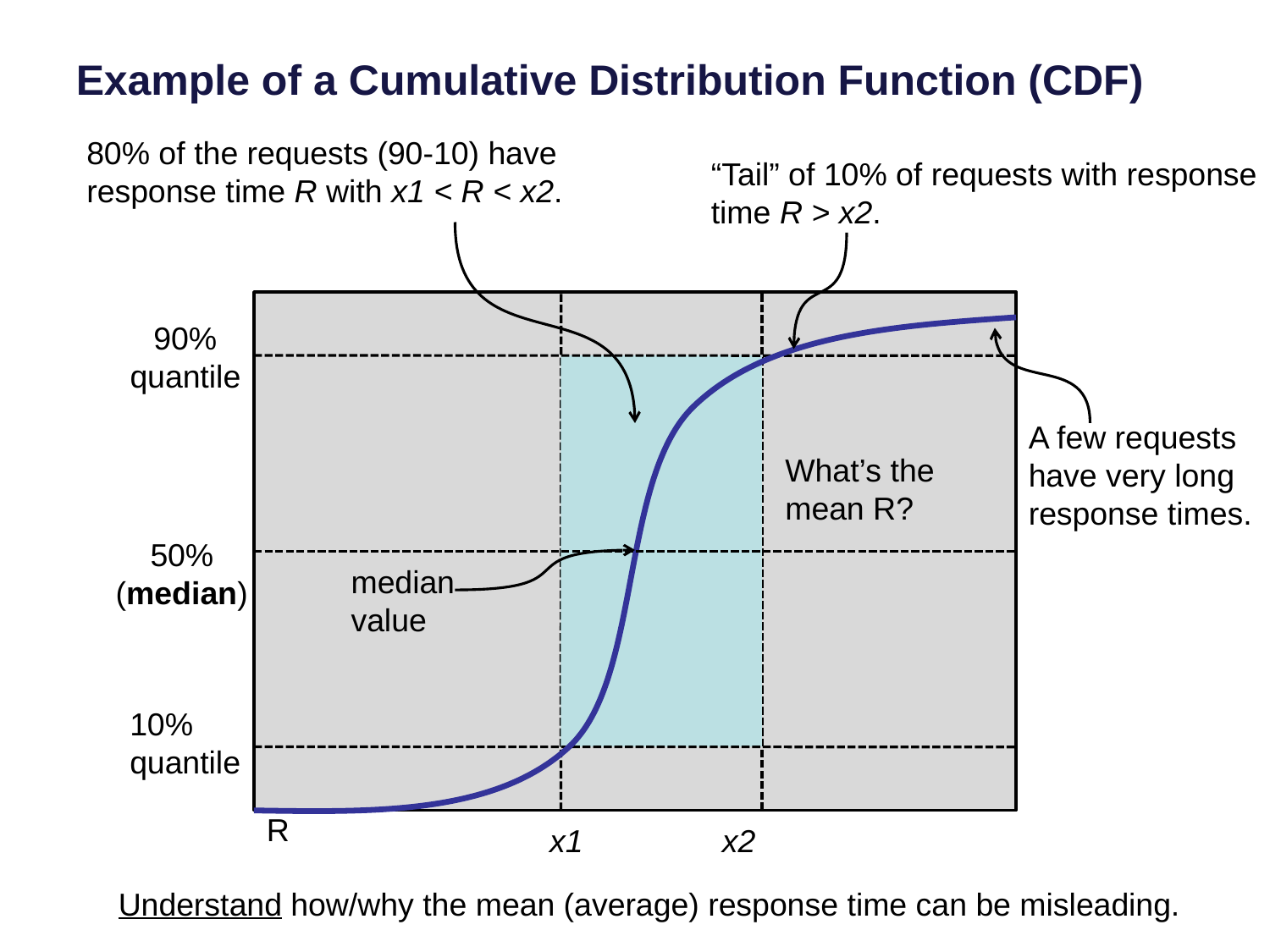

# Example of a Cumulative Distribution Function (CDF)
80% of the requests (90-10) have response time R with x1 < R < x2.
“Tail” of 10% of requests with response time R > x2.

90%
quantile

A few requests have very long response times.
What’s the mean R?
50%
(median)
median value
10%
quantile
R
x1
x2
Understand how/why the mean (average) response time can be misleading.